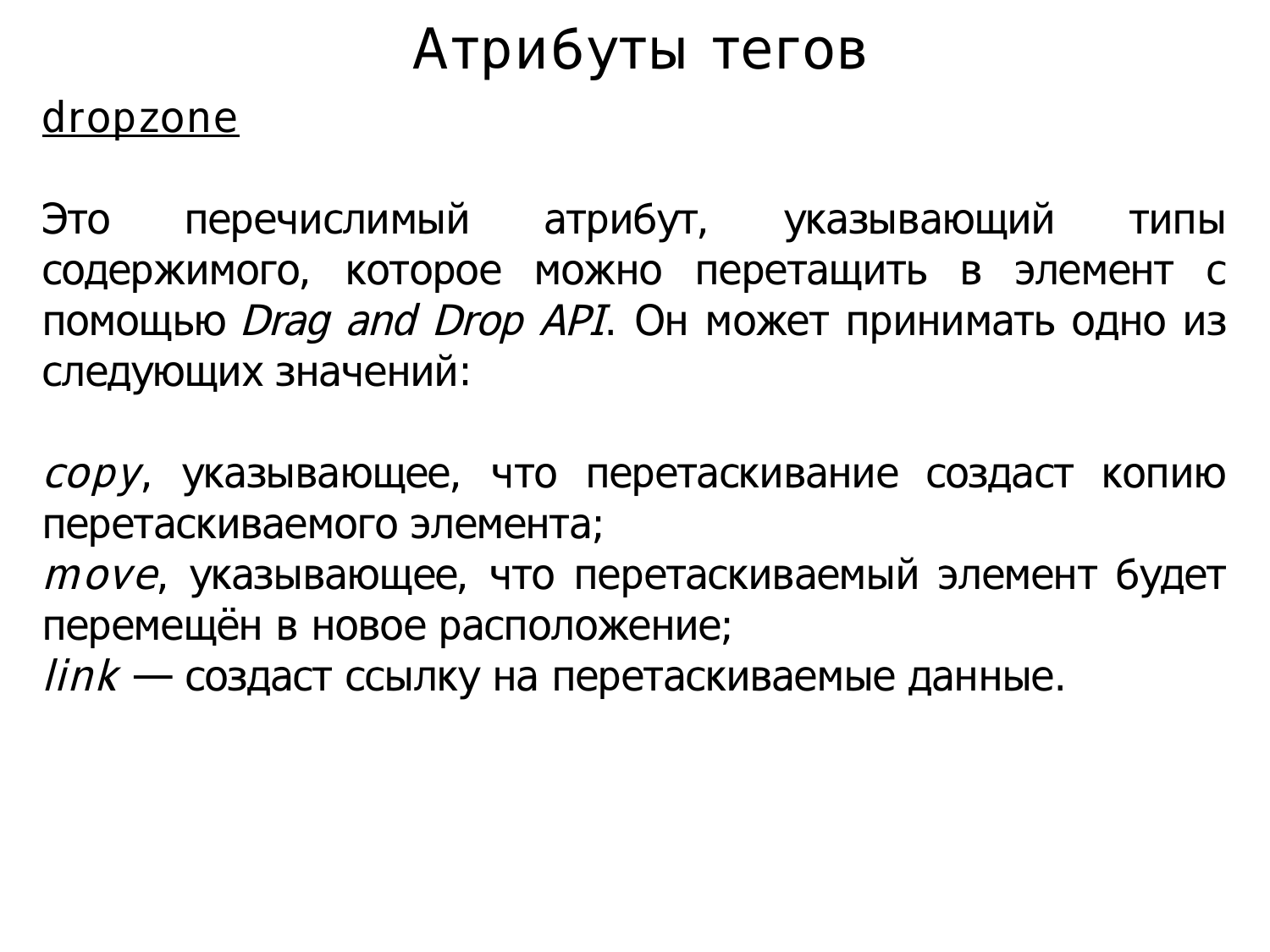

Атрибуты тегов
dropzone

Это перечислимый атрибут, указывающий типы содержимого, которое можно перетащить в элемент с помощью Drag and Drop API. Он может принимать одно из следующих значений:

copy, указывающее, что перетаскивание создаст копию перетаскиваемого элемента;
move, указывающее, что перетаскиваемый элемент будет перемещён в новое расположение;
link — создаст ссылку на перетаскиваемые данные.